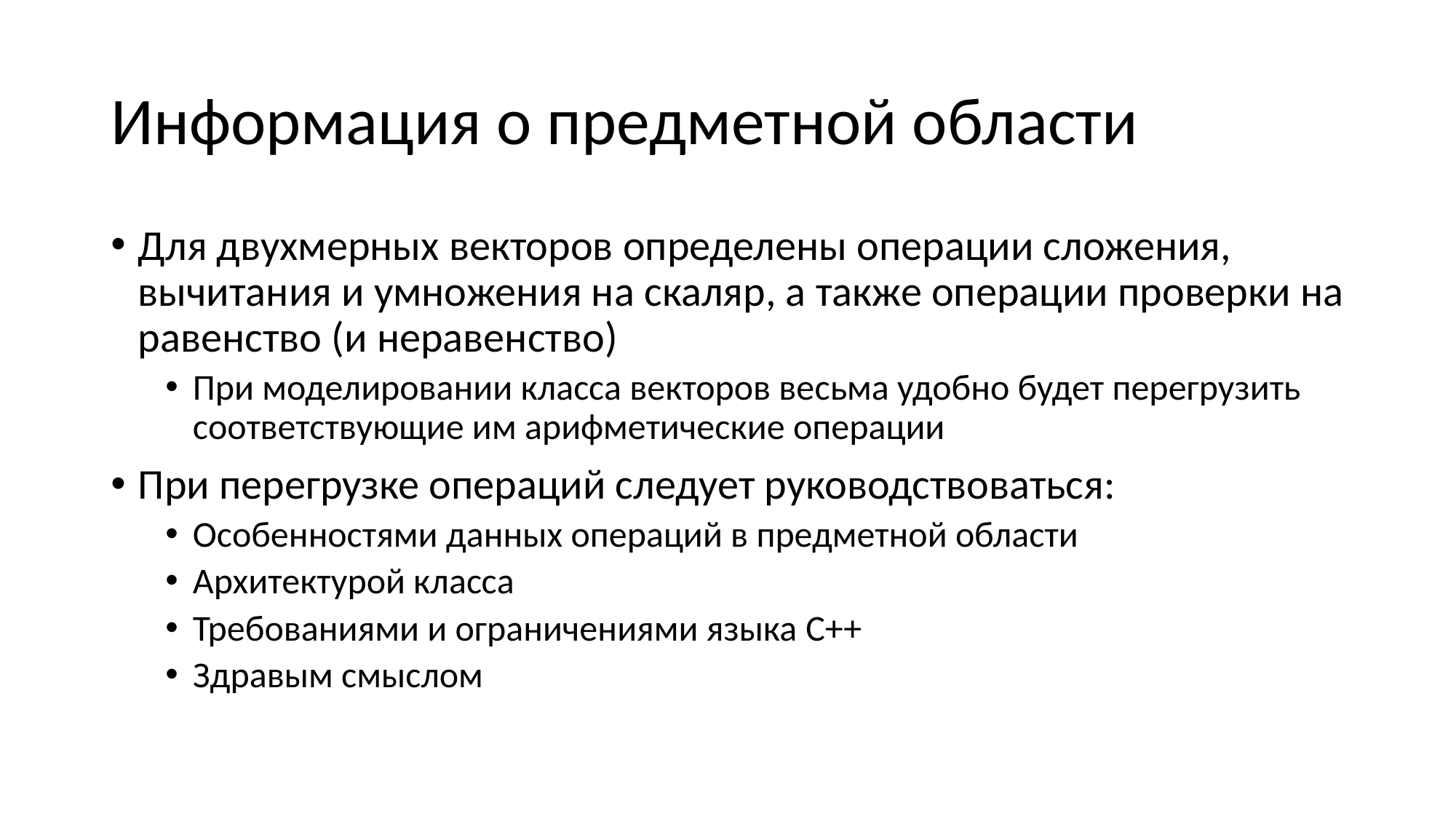

# Информация о предметной области
Для двухмерных векторов определены операции сложения, вычитания и умножения на скаляр, а также операции проверки на равенство (и неравенство)
При моделировании класса векторов весьма удобно будет перегрузить соответствующие им арифметические операции
При перегрузке операций следует руководствоваться:
Особенностями данных операций в предметной области
Архитектурой класса
Требованиями и ограничениями языка C++
Здравым смыслом